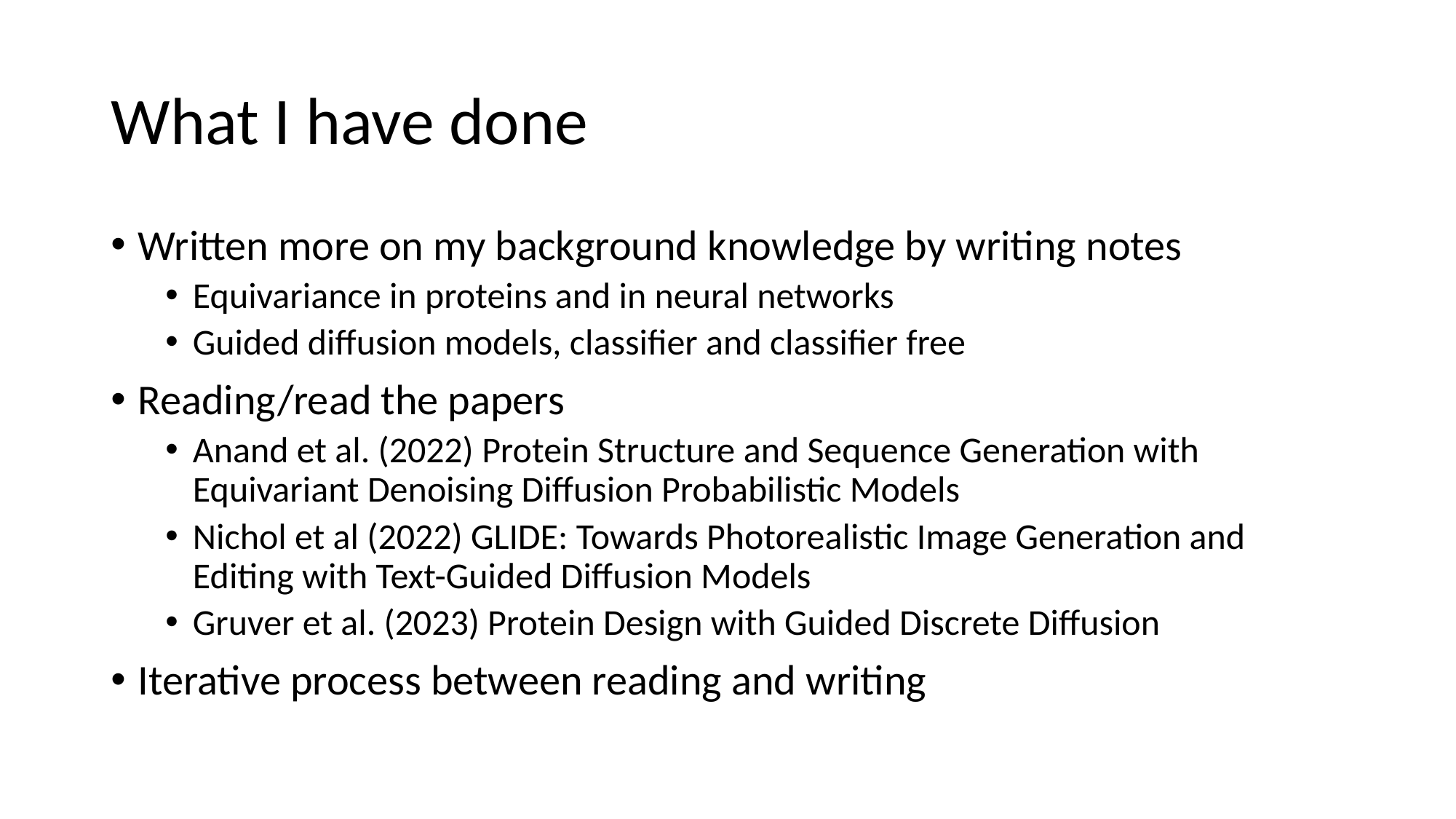

# What I have done
Written more on my background knowledge by writing notes
Equivariance in proteins and in neural networks
Guided diffusion models, classifier and classifier free
Reading/read the papers
Anand et al. (2022) Protein Structure and Sequence Generation with Equivariant Denoising Diffusion Probabilistic Models
Nichol et al (2022) GLIDE: Towards Photorealistic Image Generation and Editing with Text-Guided Diffusion Models
Gruver et al. (2023) Protein Design with Guided Discrete Diffusion
Iterative process between reading and writing